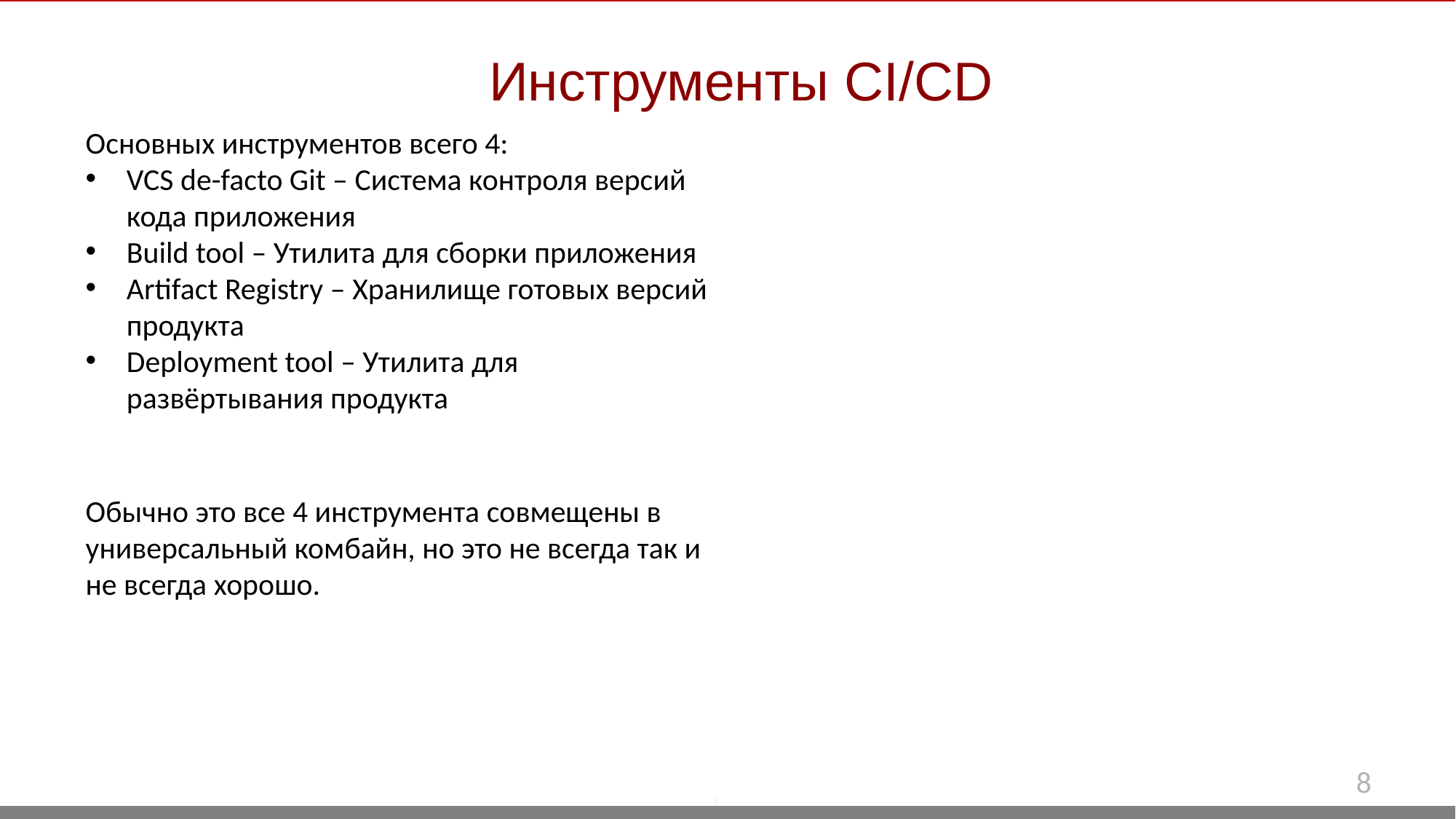

Инструменты CI/CD
Основных инструментов всего 4:
VCS de-facto Git – Система контроля версий кода приложения
Build tool – Утилита для сборки приложения
Artifact Registry – Хранилище готовых версий продукта
Deployment tool – Утилита для развёртывания продукта

Обычно это все 4 инструмента совмещены в универсальный комбайн, но это не всегда так и не всегда хорошо.
8